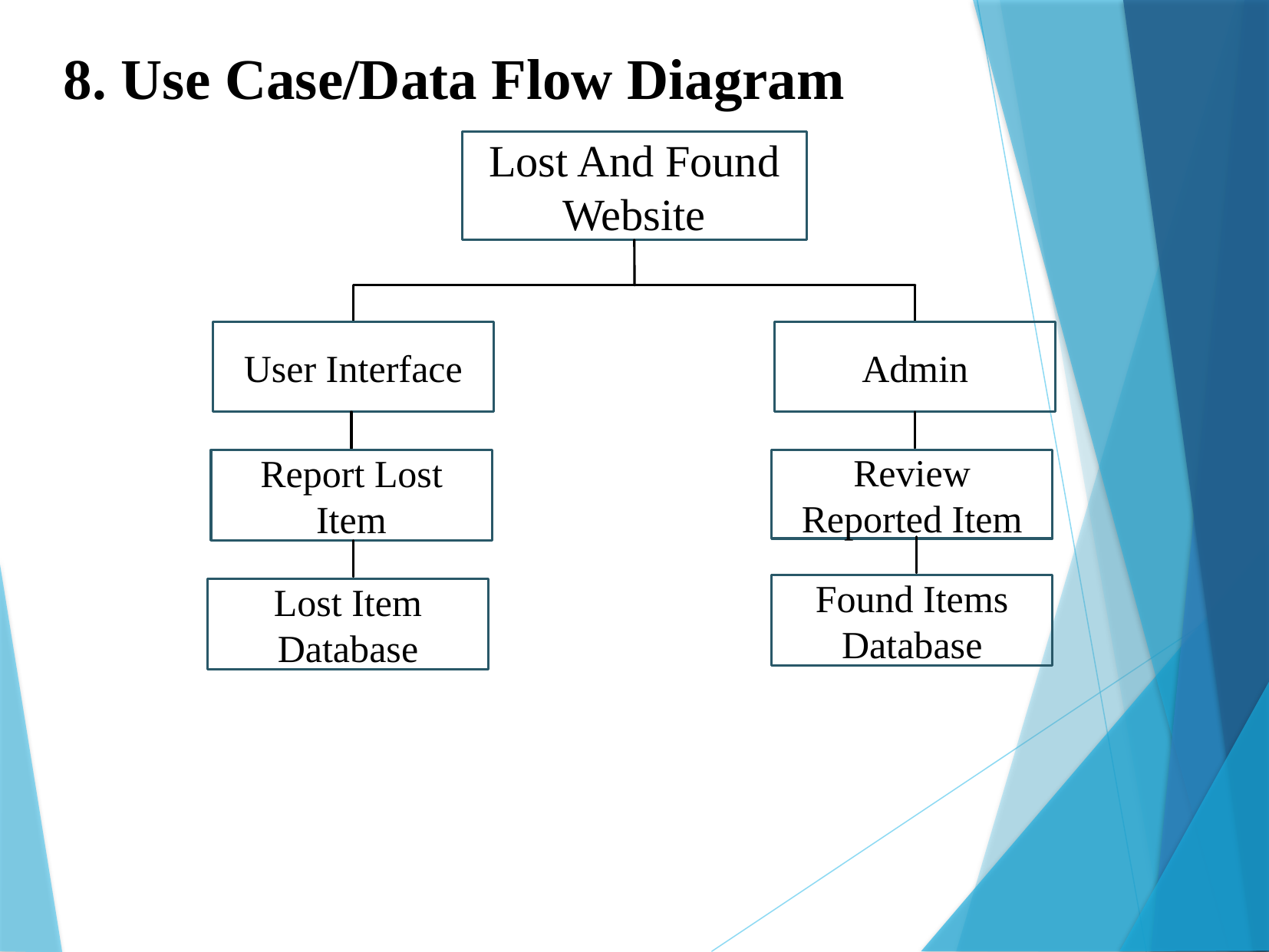

8. Use Case/Data Flow Diagram
Lost And Found Website
User Interface
Admin
Report Lost Item
Review Reported Item
Found Items Database
Lost Item Database